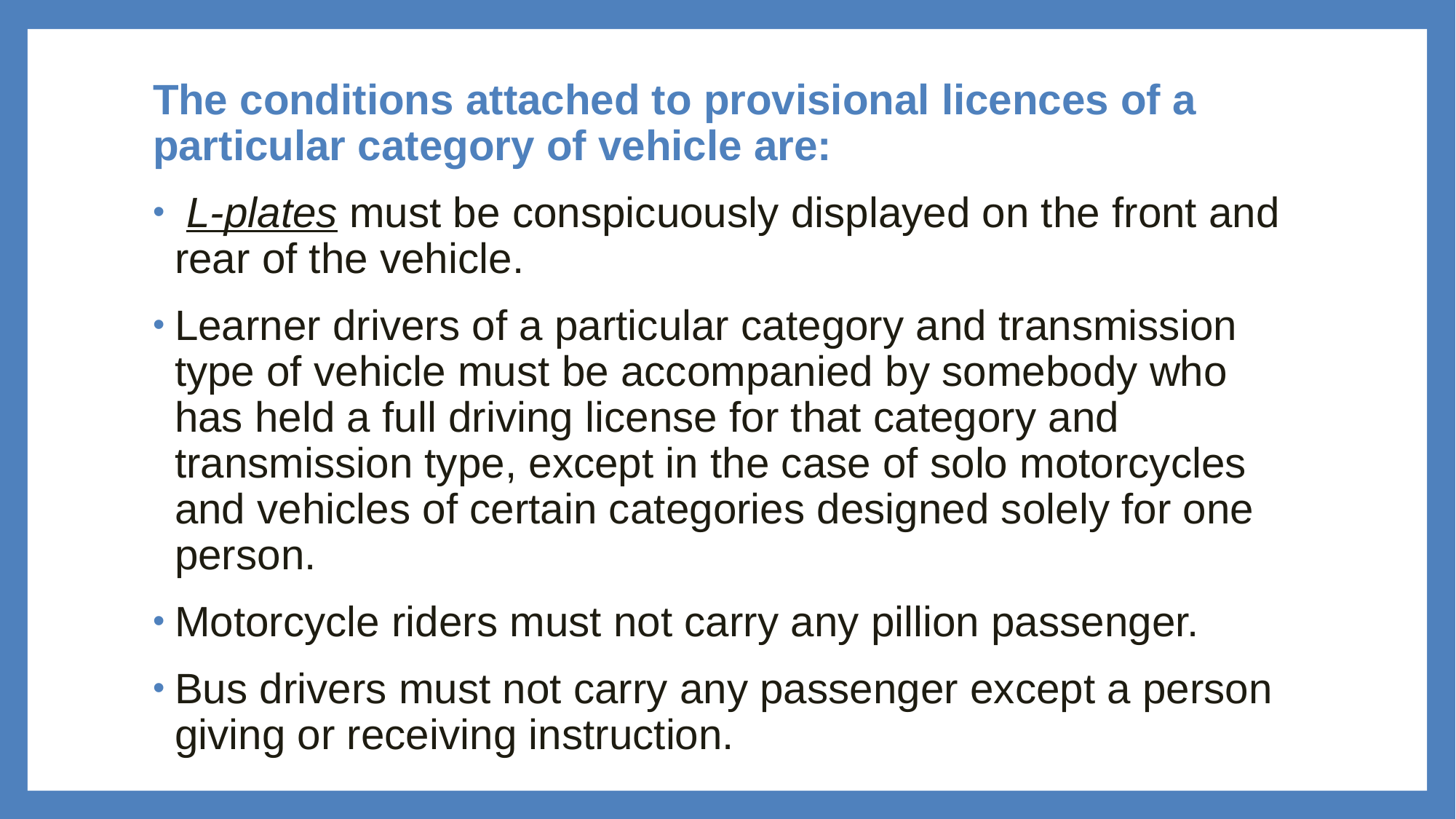

#
The conditions attached to provisional licences of a particular category of vehicle are:
 L-plates must be conspicuously displayed on the front and rear of the vehicle.
Learner drivers of a particular category and transmission type of vehicle must be accompanied by somebody who has held a full driving license for that category and transmission type, except in the case of solo motorcycles and vehicles of certain categories designed solely for one person.
Motorcycle riders must not carry any pillion passenger.
Bus drivers must not carry any passenger except a person giving or receiving instruction.